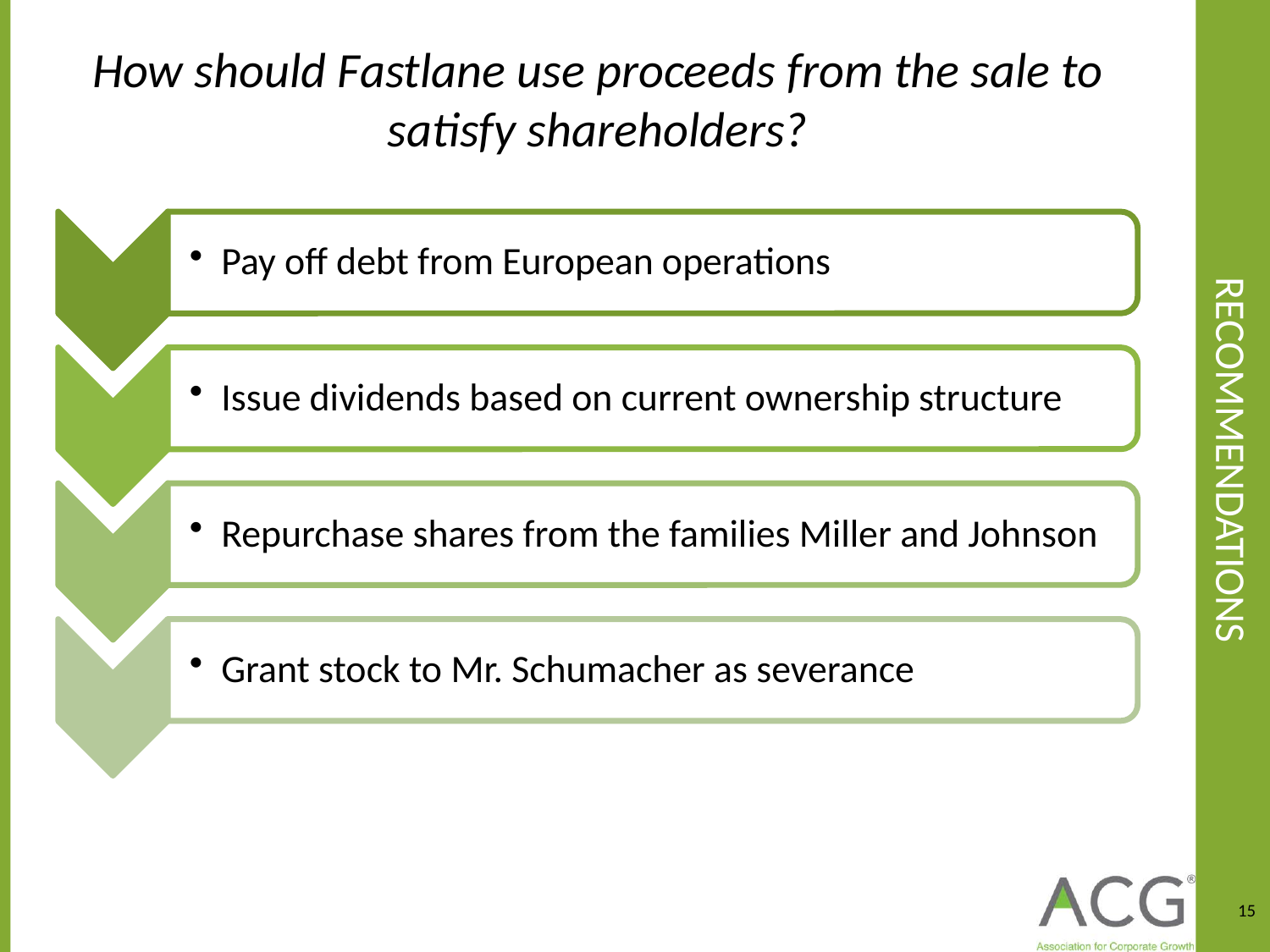

How should Fastlane use proceeds from the sale to satisfy shareholders?
# Recommendations

Pay off debt from European operations

Issue dividends based on current ownership structure

Repurchase shares from the families Miller and Johnson

Grant stock to Mr. Schumacher as severance
15